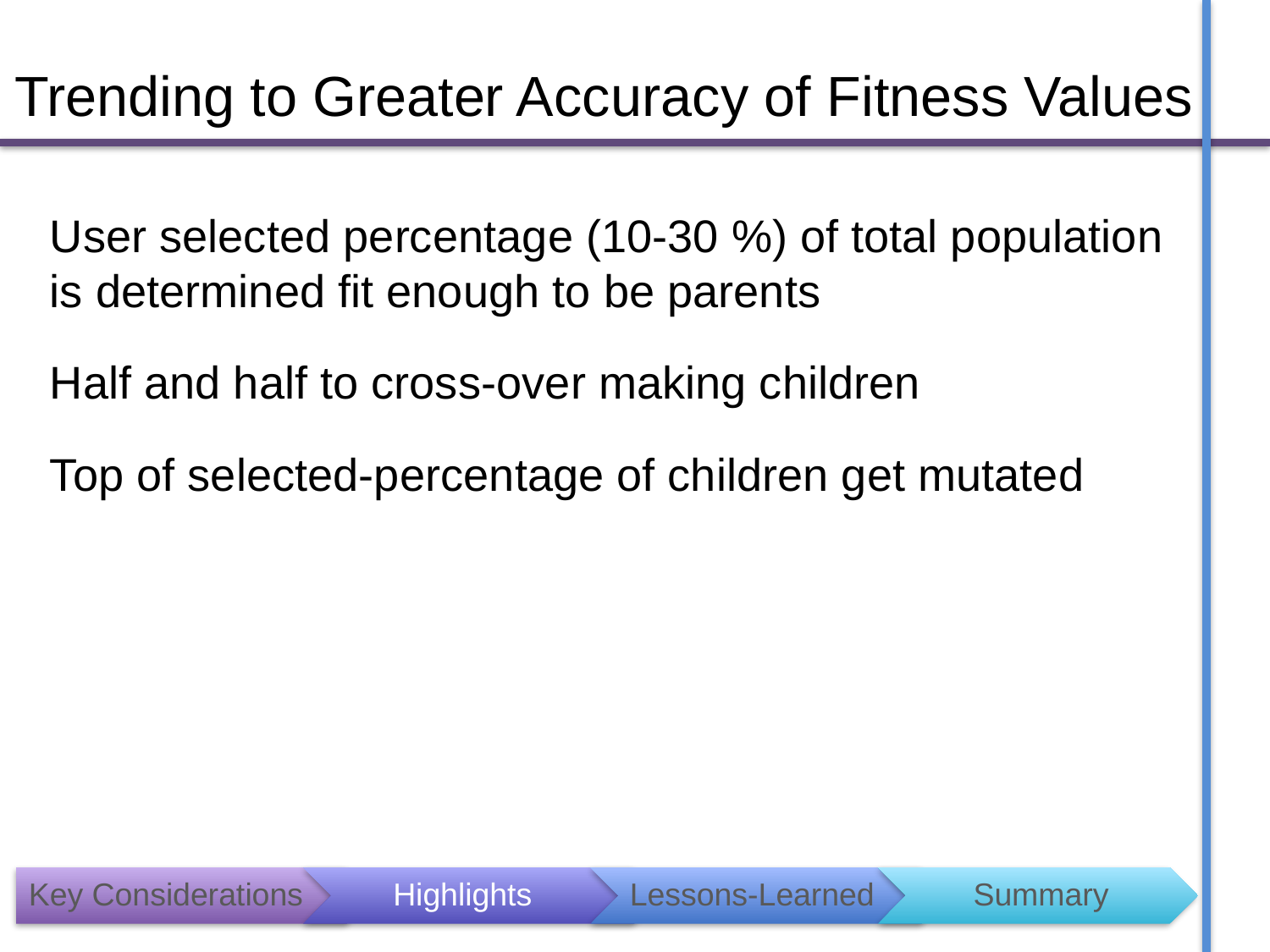

# Trending to Greater Accuracy of Fitness Values
User selected percentage (10-30 %) of total population is determined fit enough to be parents
Half and half to cross-over making children
Top of selected-percentage of children get mutated

Key Considerations

Highlights

Lessons-Learned

Summary